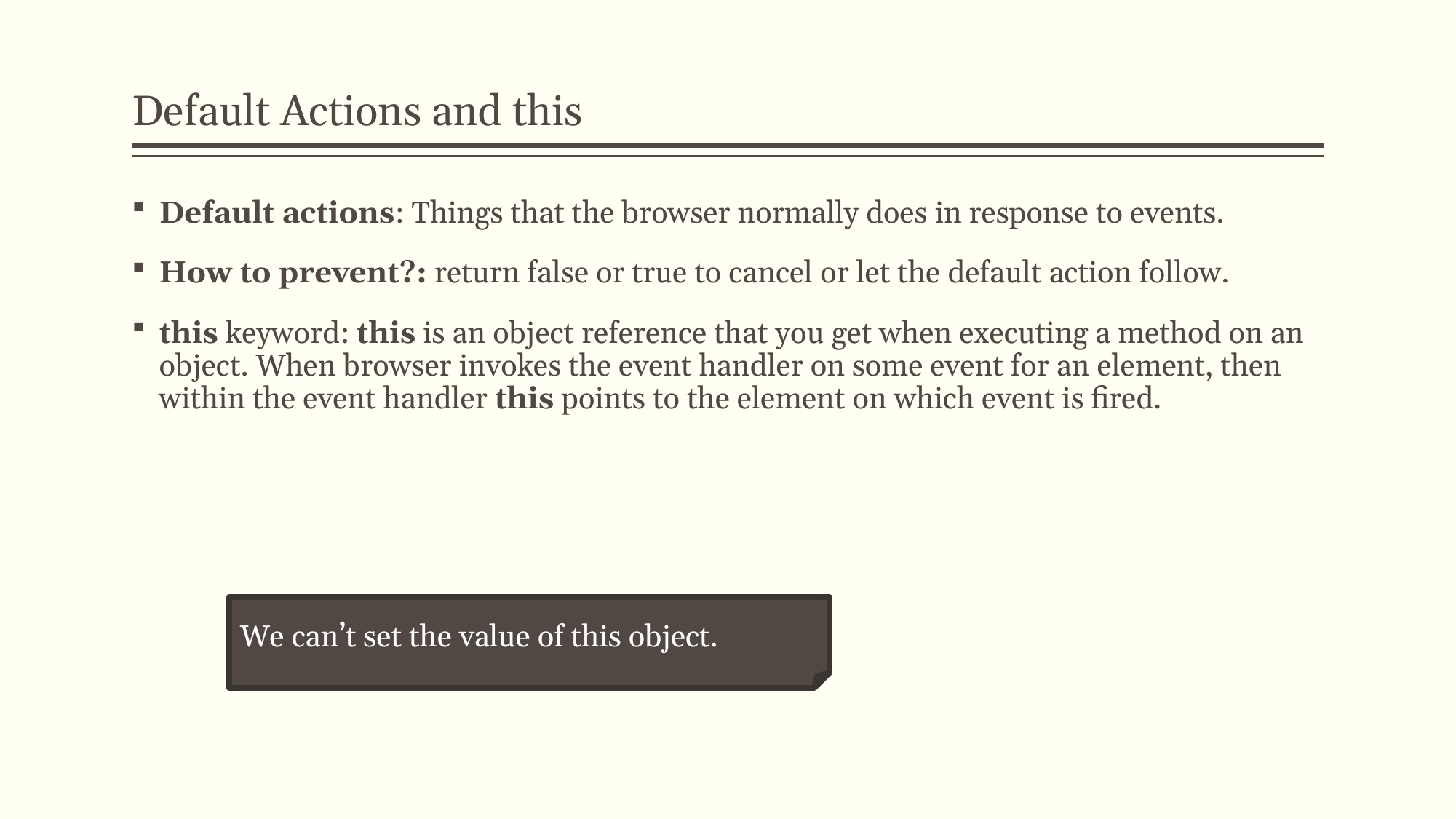

# Default Actions and this
Default actions: Things that the browser normally does in response to events.
How to prevent?: return false or true to cancel or let the default action follow.
this keyword: this is an object reference that you get when executing a method on an object. When browser invokes the event handler on some event for an element, then within the event handler this points to the element on which event is fired.
We can’t set the value of this object.